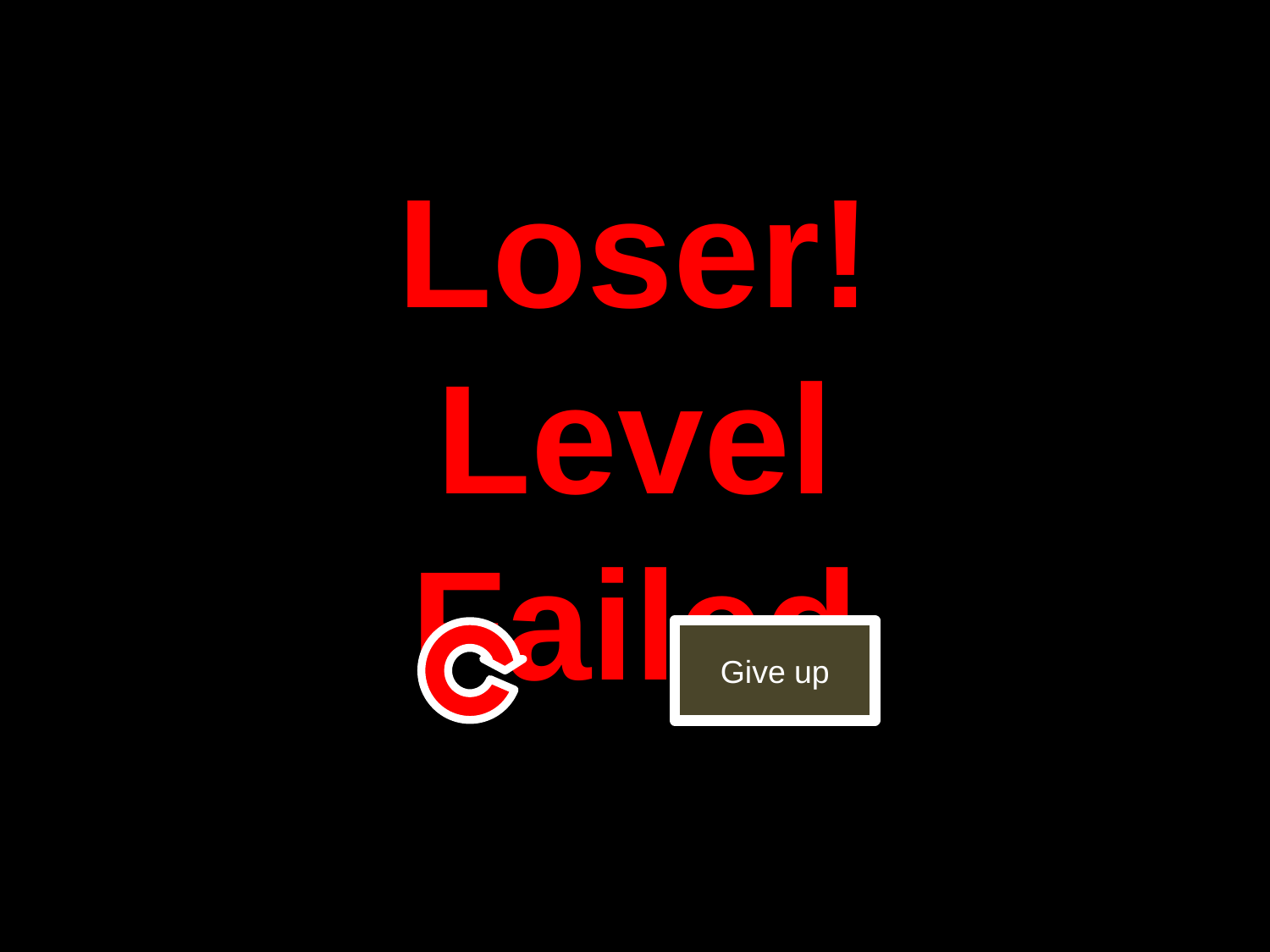

Loser!
Level Failed
# Fail screen 5

Give up